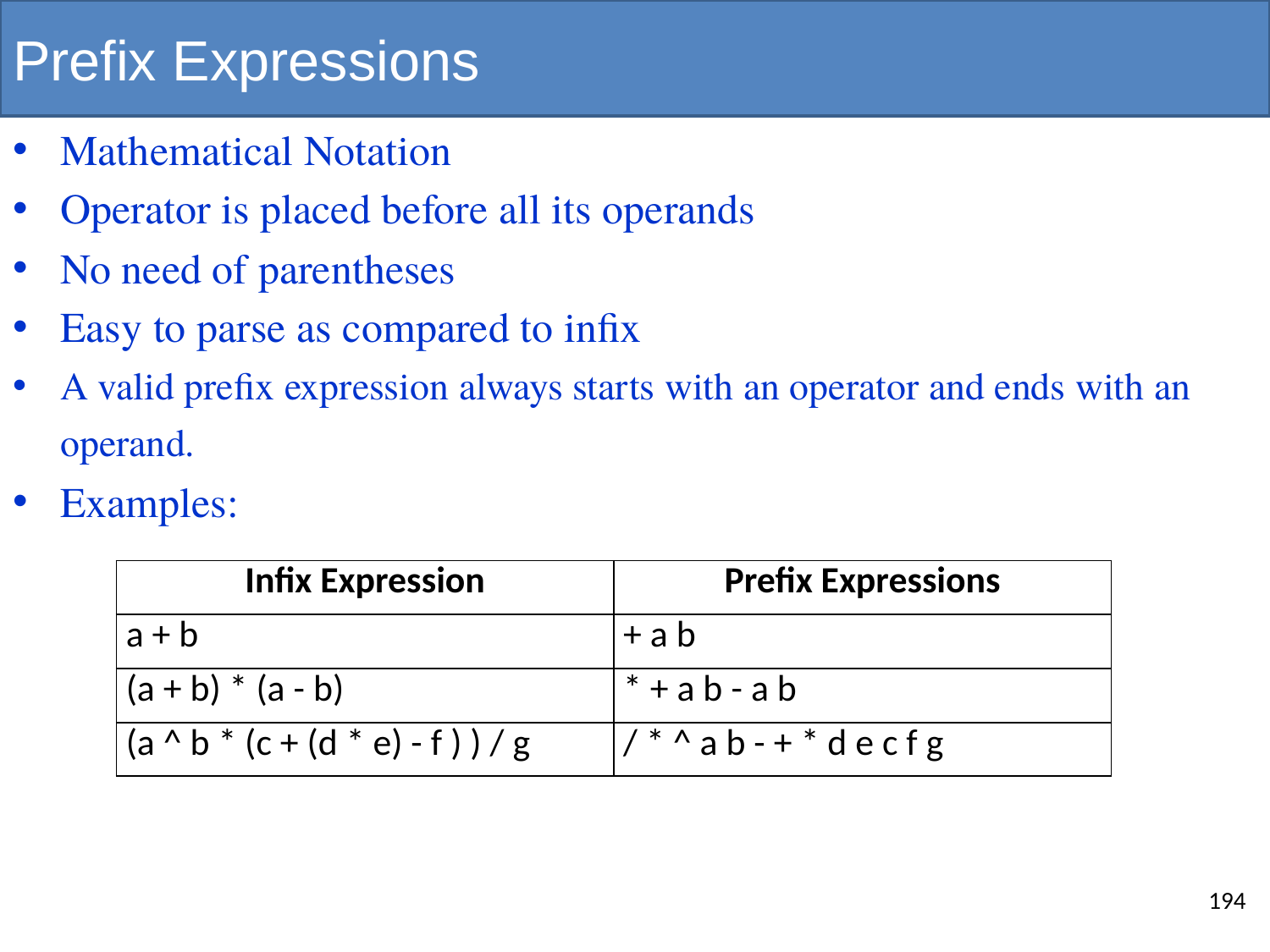

# Prefix Expressions
Mathematical Notation
Operator is placed before all its operands
No need of parentheses
Easy to parse as compared to infix
A valid prefix expression always starts with an operator and ends with an operand.
Examples:
| Infix Expression | Prefix Expressions |
| --- | --- |
| a + b | + a b |
| (a + b) \* (a - b) | \* + a b - a b |
| (a ^ b \* (c + (d \* e) - f ) ) / g | / \* ^ a b - + \* d e c f g |
194